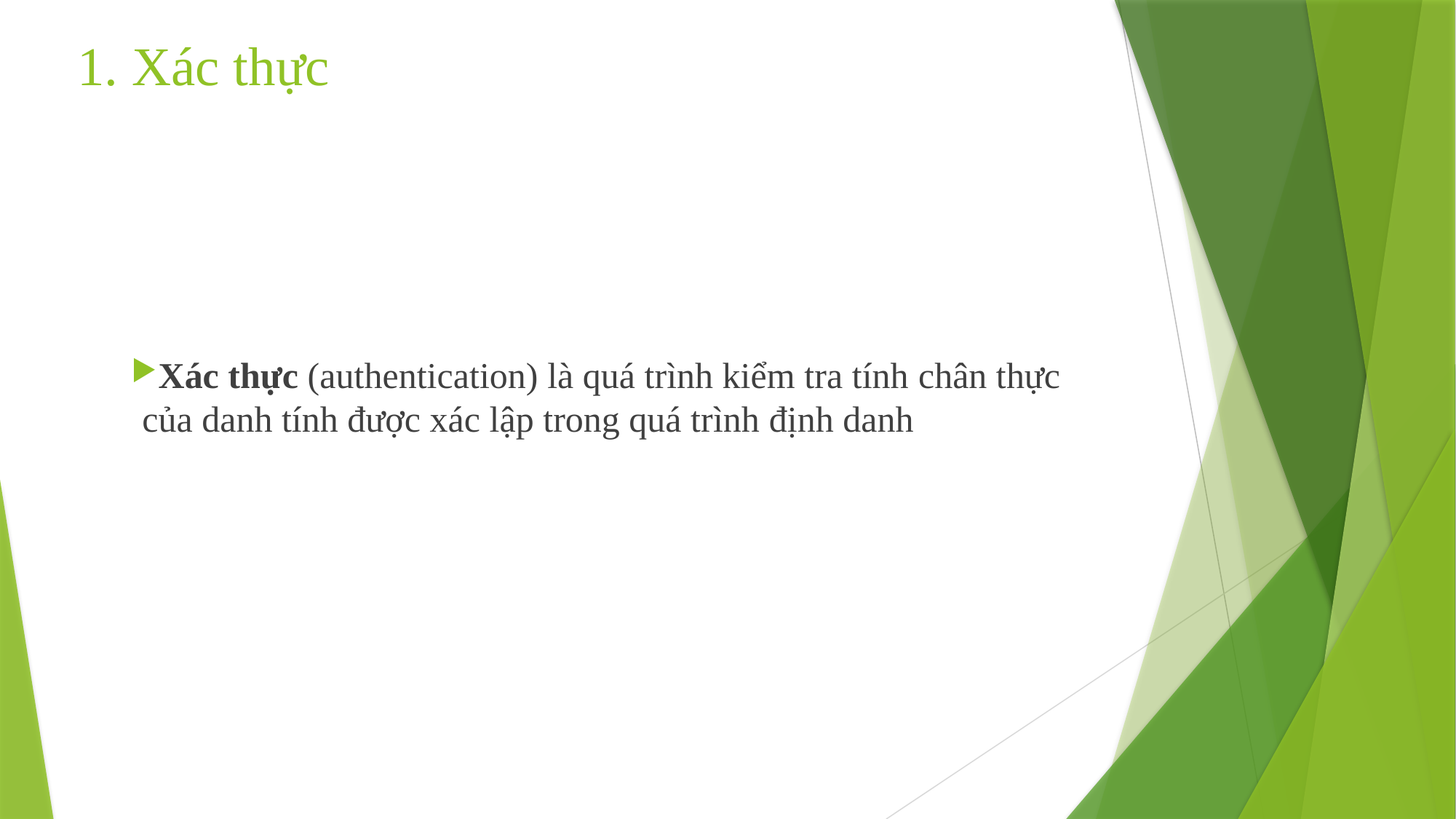

# 1. Xác thực

Xác thực (authentication) là quá trình kiểm tra tính chân thực của danh tính được xác lập trong quá trình định danh